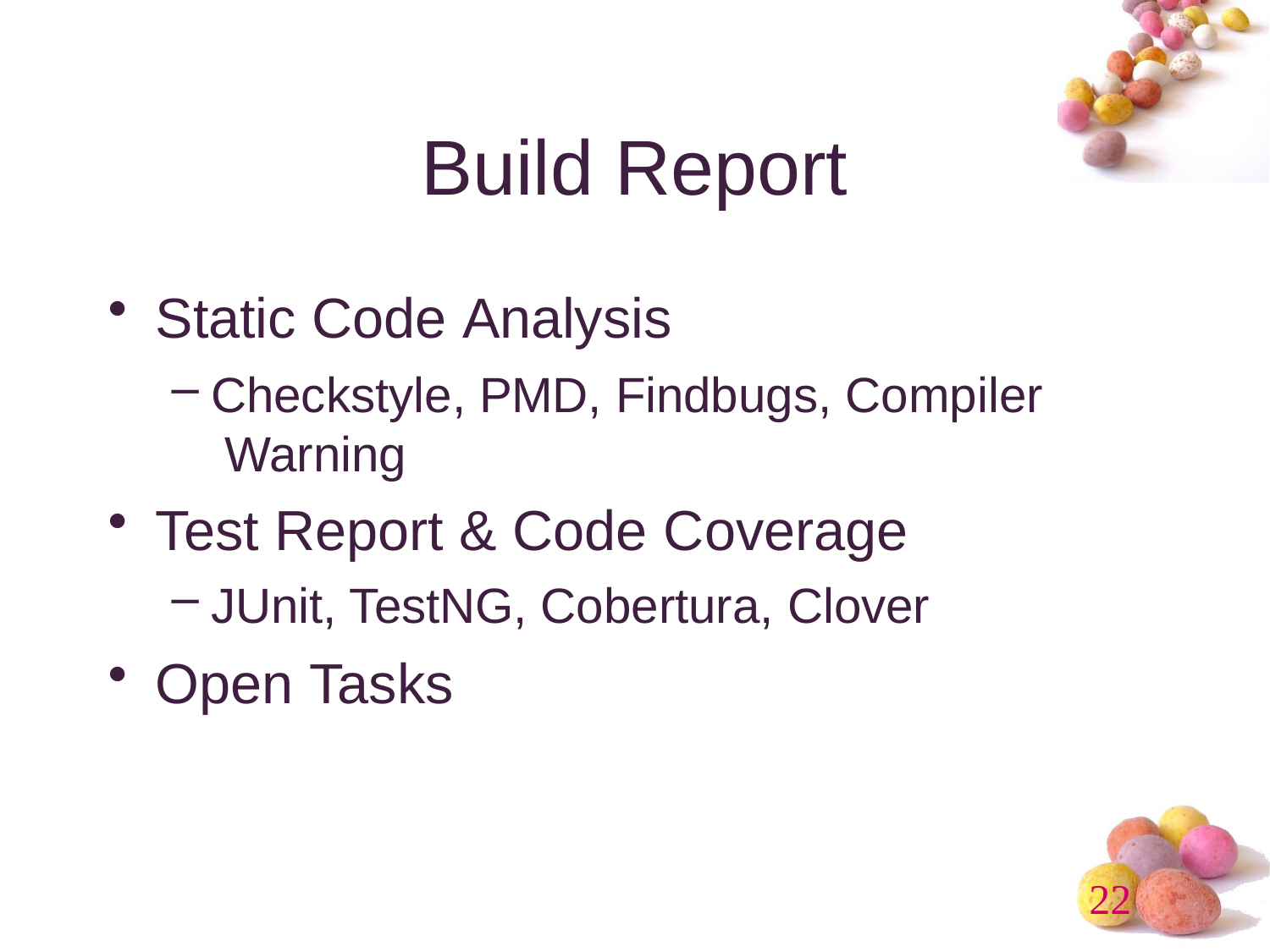

# Build Report
Static Code Analysis
Checkstyle, PMD, Findbugs, Compiler  Warning
Test Report & Code Coverage
JUnit, TestNG, Cobertura, Clover
Open Tasks
22